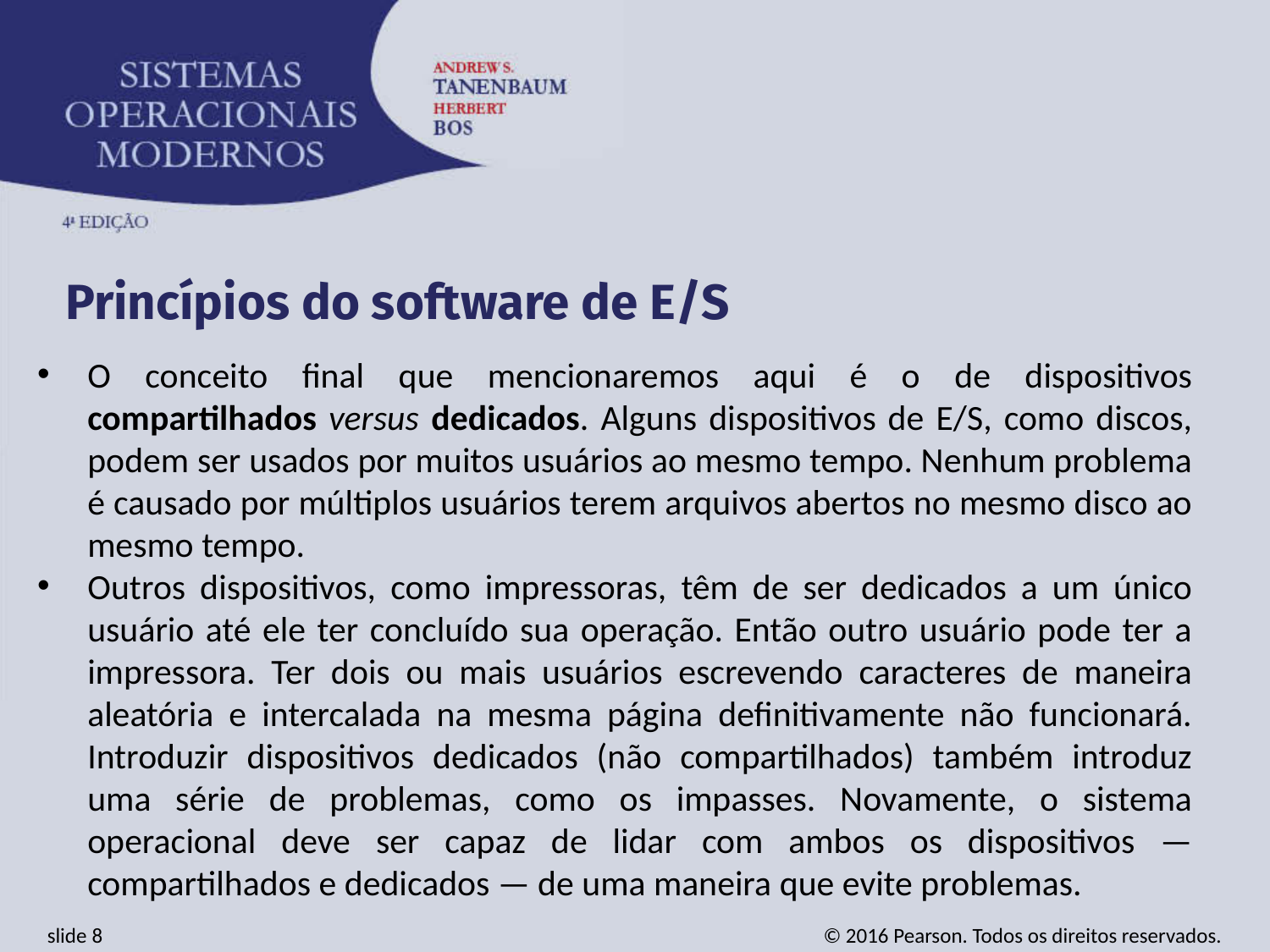

Princípios do software de E/S
O conceito final que mencionaremos aqui é o de dispositivos compartilhados versus dedicados. Alguns dispositivos de E/S, como discos, podem ser usados por muitos usuários ao mesmo tempo. Nenhum problema é causado por múltiplos usuários terem arquivos abertos no mesmo disco ao mesmo tempo.
Outros dispositivos, como impressoras, têm de ser dedicados a um único usuário até ele ter concluído sua operação. Então outro usuário pode ter a impressora. Ter dois ou mais usuários escrevendo caracteres de maneira aleatória e intercalada na mesma página definitivamente não funcionará. Introduzir dispositivos dedicados (não compartilhados) também introduz uma série de problemas, como os impasses. Novamente, o sistema operacional deve ser capaz de lidar com ambos os dispositivos — compartilhados e dedicados — de uma maneira que evite problemas.